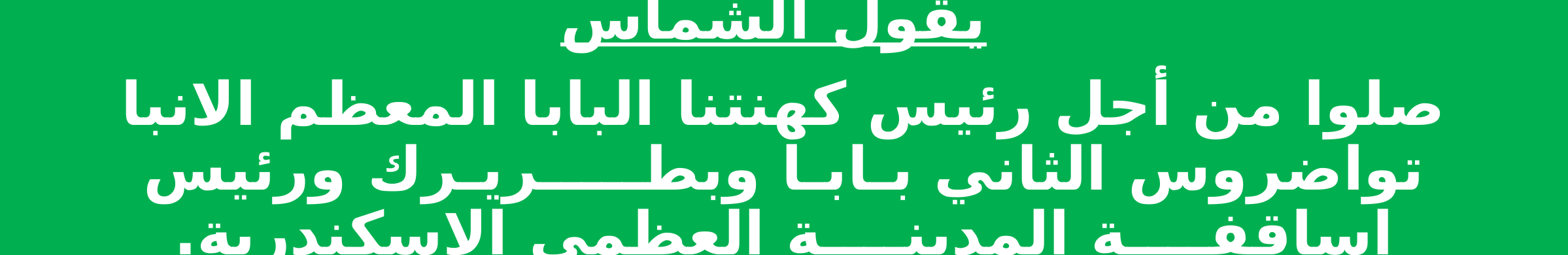

يقول الشماس
صلوا من أجل رئيس كهنتنا البابا المعظم الانبا تواضروس الثاني بـابـا وبطـــــريـرك ورئيس اساقفــــة المدينــــة العظمي الاسكندرية.